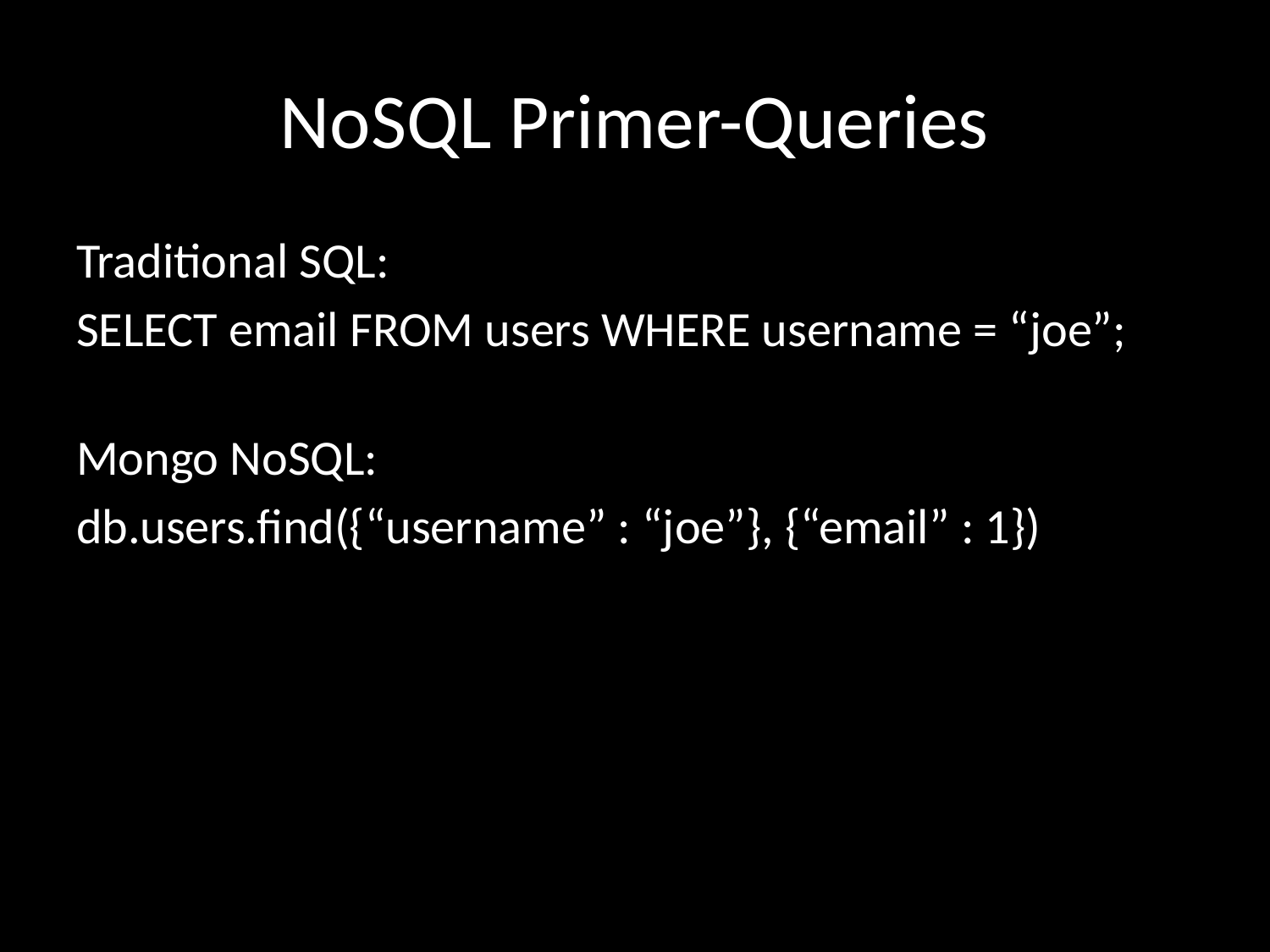

# NoSQL Primer-Queries
Traditional SQL:
SELECT email FROM users WHERE username = “joe”;

Mongo NoSQL:
db.users.find({“username” : “joe”}, {“email” : 1})